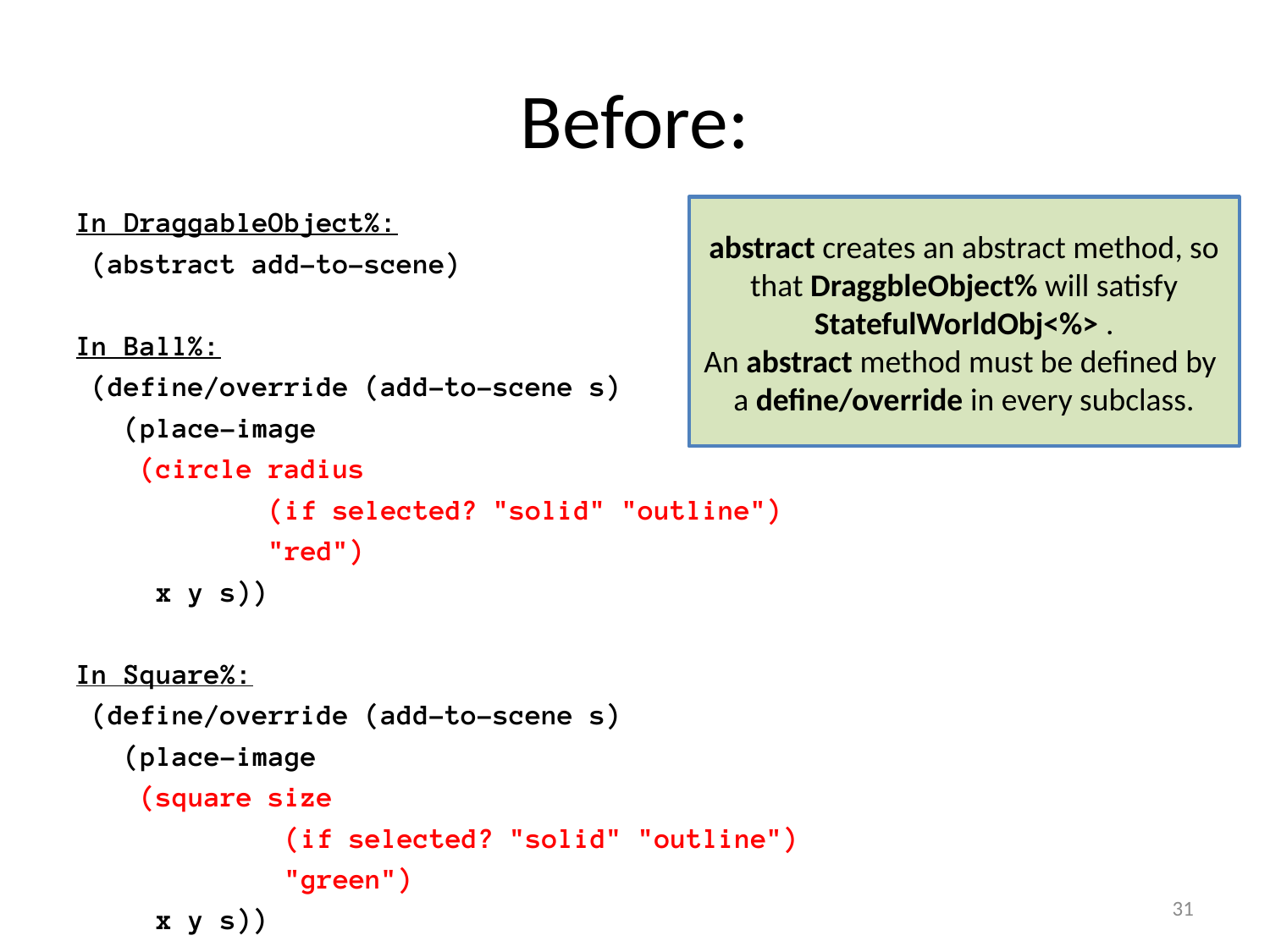

# Before:
In DraggableObject%:
 (abstract add-to-scene)

In Ball%:
 (define/override (add-to-scene s)
   (place-image
    (circle radius
            (if selected? "solid" "outline")
            "red")
     x y s))

In Square%:
 (define/override (add-to-scene s)
   (place-image
    (square size
             (if selected? "solid" "outline")
             "green")
     x y s))

abstract creates an abstract method, so that DraggbleObject% will satisfy StatefulWorldObj<%> .
An abstract method must be defined by  a define/override in every subclass.
31